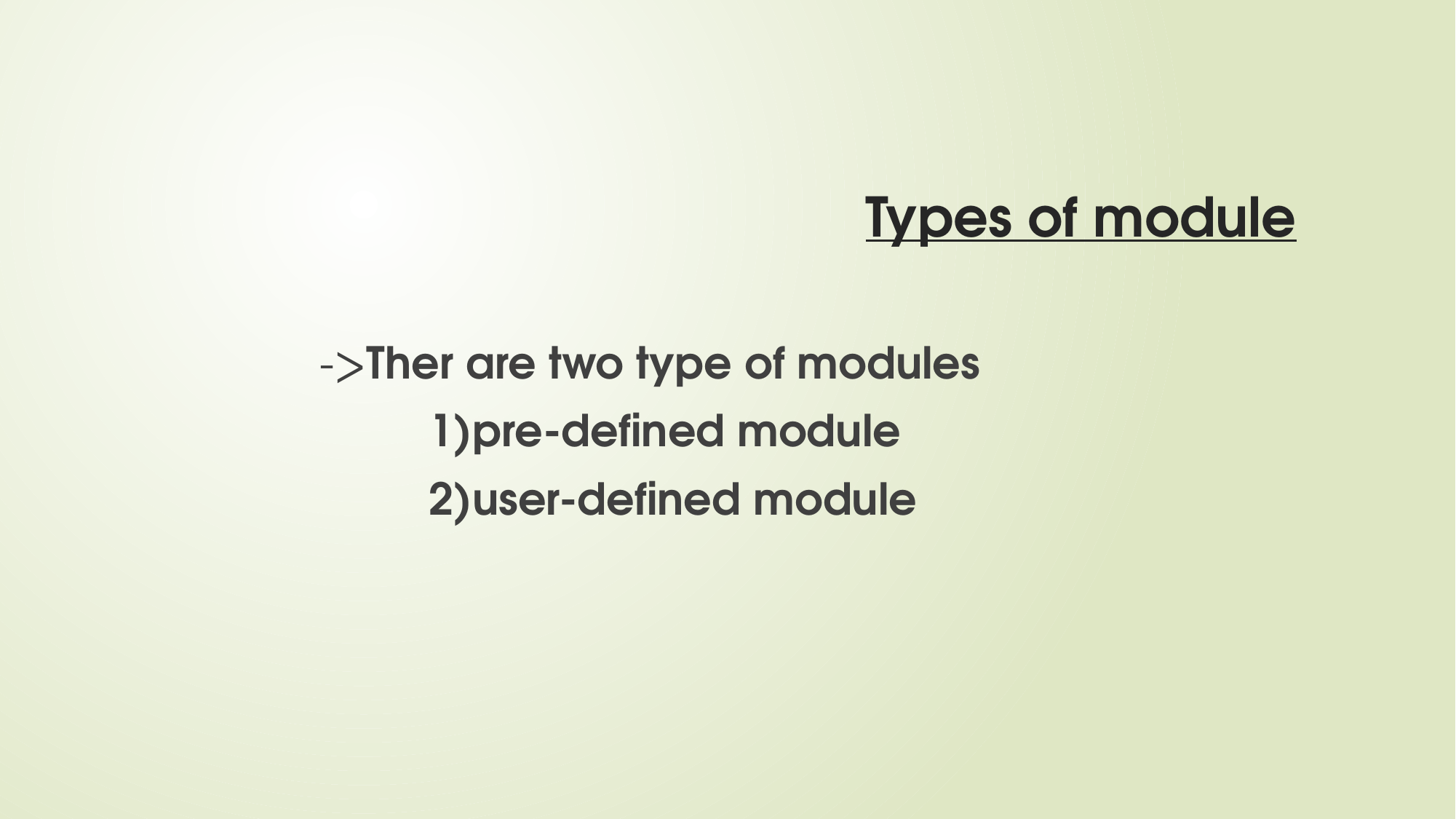

# Types of module
->Ther are two type of modules
	1)pre-defined module
	2)user-defined module